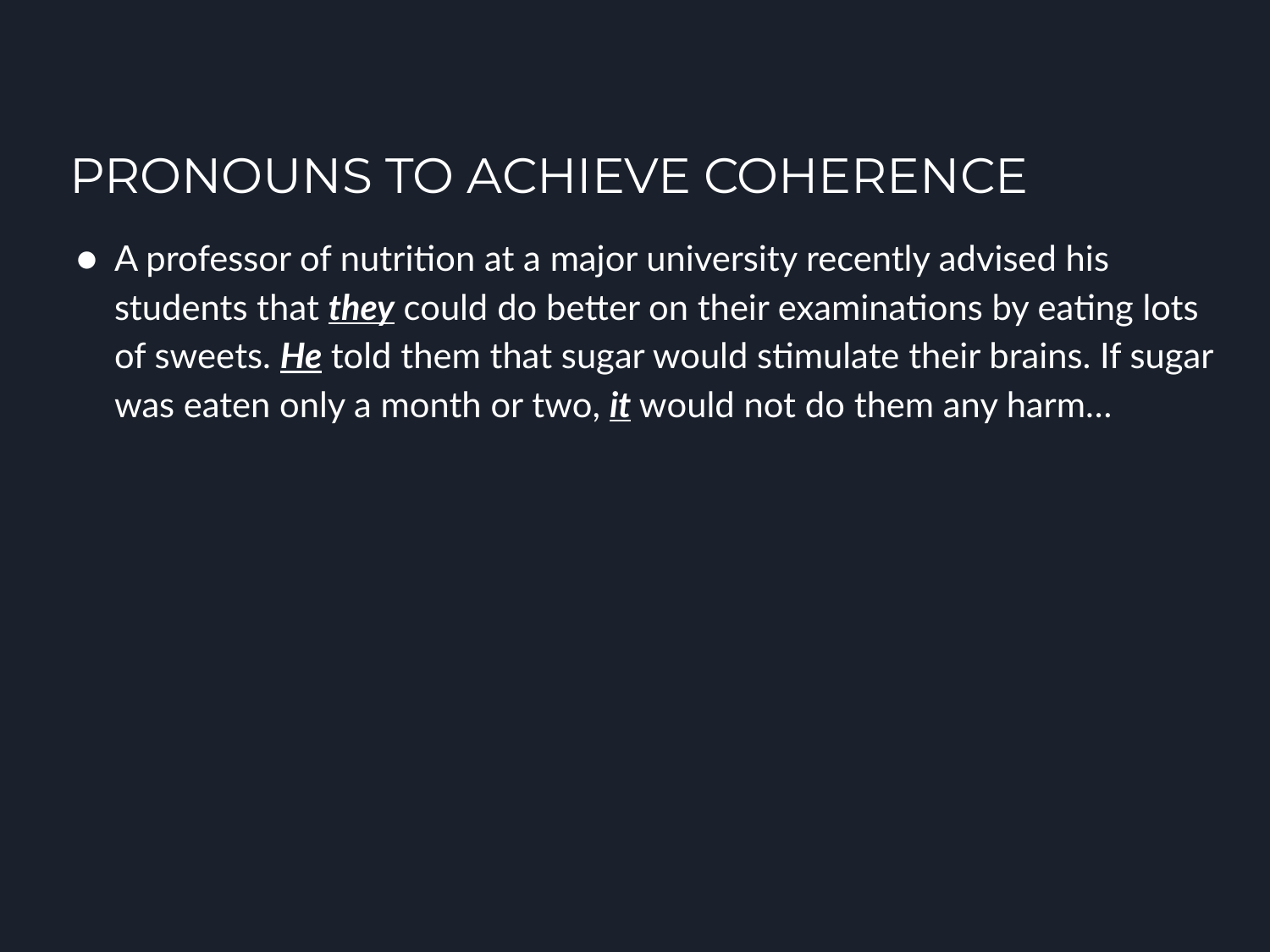

# PRONOUNS TO ACHIEVE COHERENCE
A professor of nutrition at a major university recently advised his students that they could do better on their examinations by eating lots of sweets. He told them that sugar would stimulate their brains. If sugar was eaten only a month or two, it would not do them any harm…